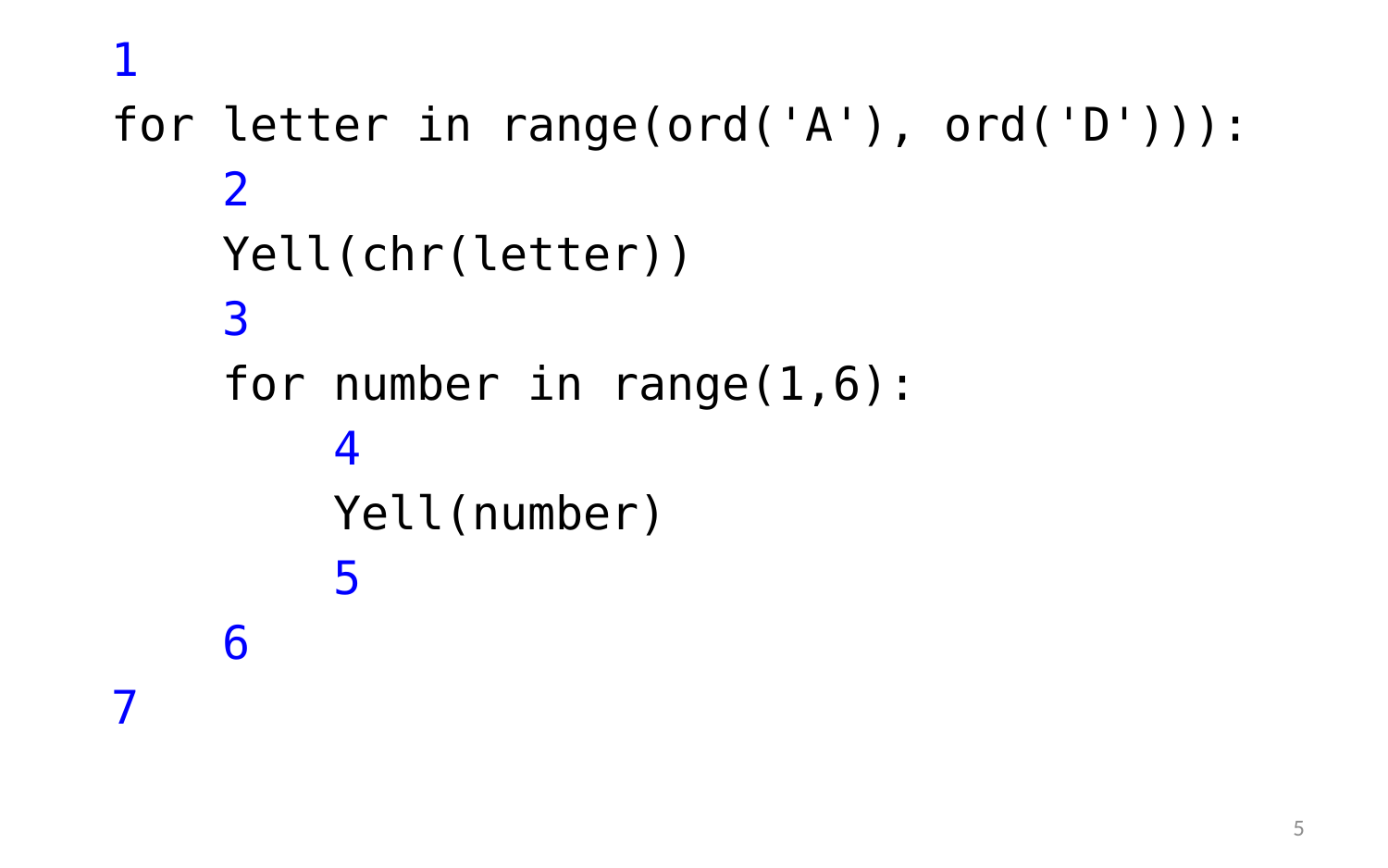

1
 for letter in range(ord('A'), ord('D'))):
     2
     Yell(chr(letter))
     3
     for number in range(1,6):
         4
         Yell(number)
         5
     6
 7
5